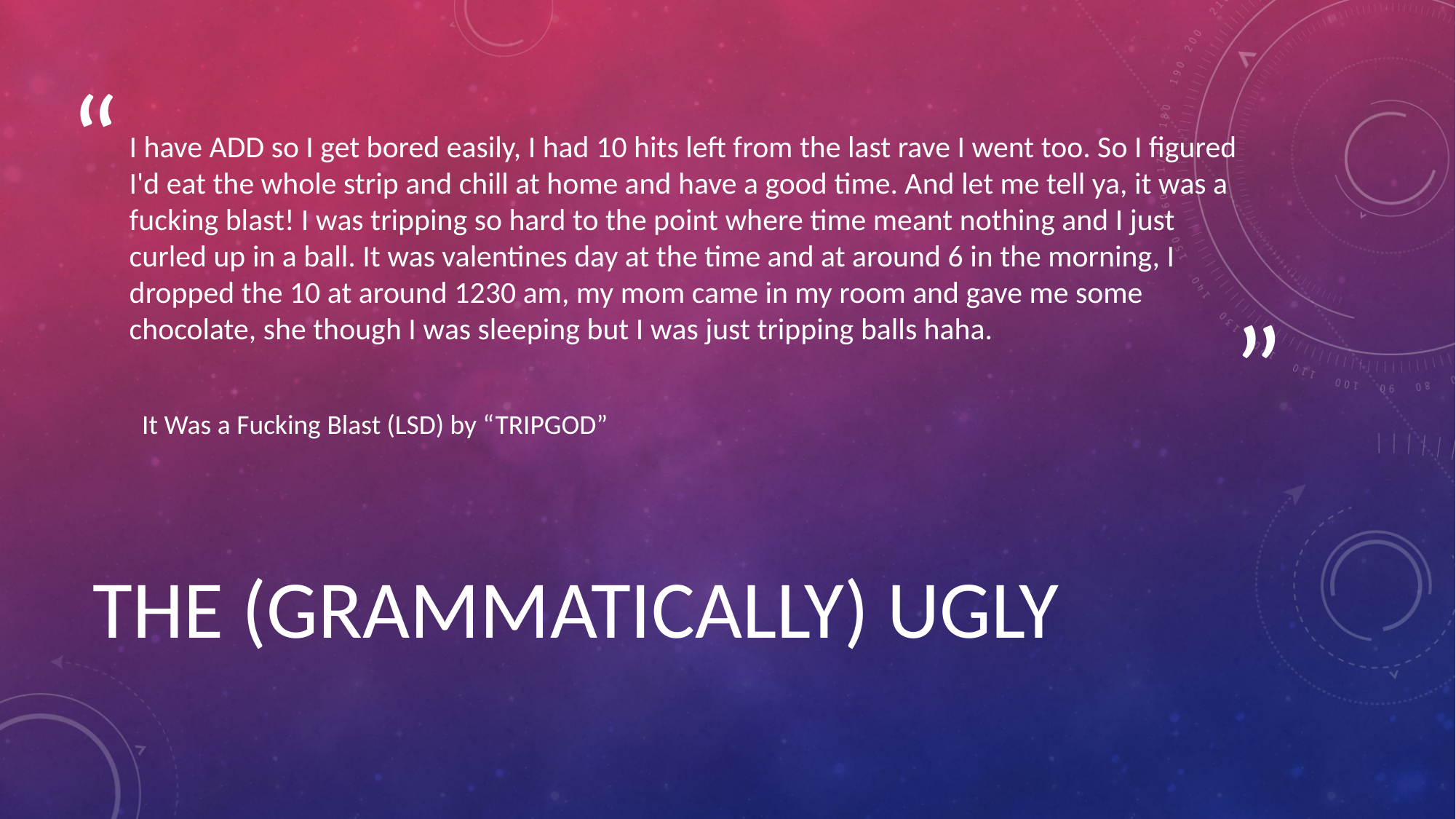

# I have ADD so I get bored easily, I had 10 hits left from the last rave I went too. So I figured I'd eat the whole strip and chill at home and have a good time. And let me tell ya, it was a fucking blast! I was tripping so hard to the point where time meant nothing and I just curled up in a ball. It was valentines day at the time and at around 6 in the morning, I dropped the 10 at around 1230 am, my mom came in my room and gave me some chocolate, she though I was sleeping but I was just tripping balls haha.
It Was a Fucking Blast (LSD) by “TRIPGOD”
THE (GRAMMATICALLY) UGLY